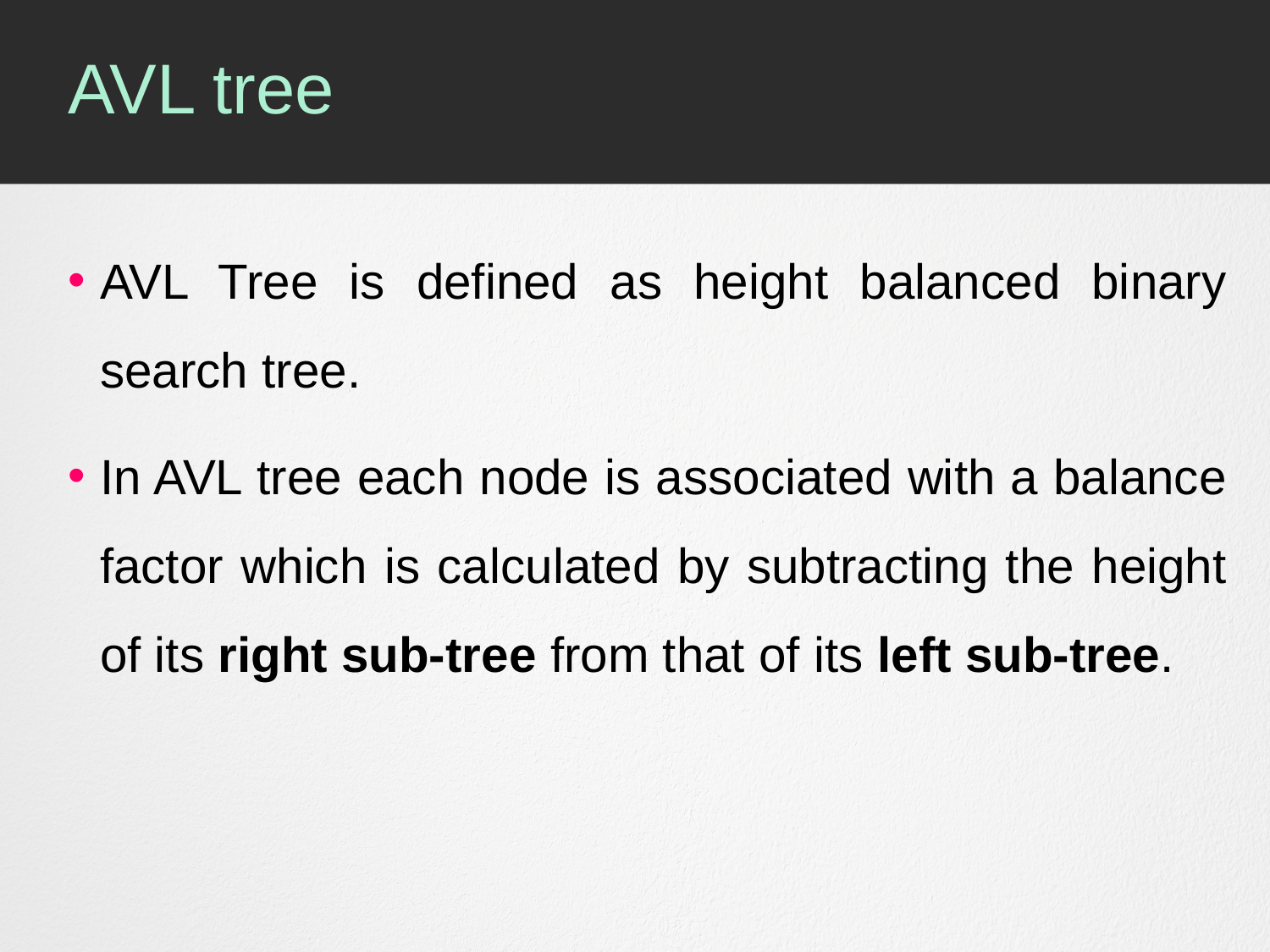

# AVL tree
AVL Tree is defined as height balanced binary search tree.
In AVL tree each node is associated with a balance factor which is calculated by subtracting the height of its right sub-tree from that of its left sub-tree.